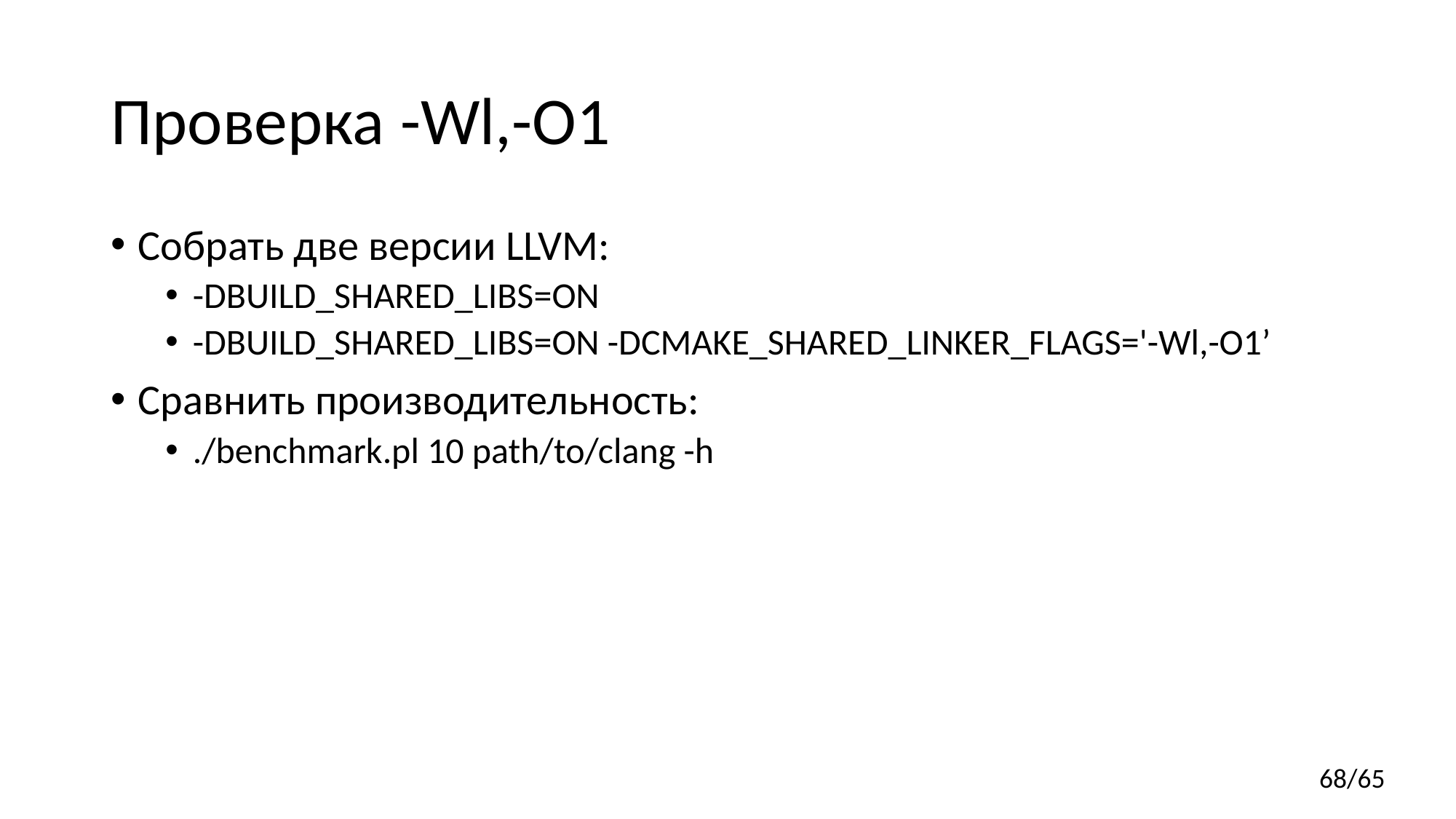

# Проверка -Wl,-O1
Собрать две версии LLVM:
-DBUILD_SHARED_LIBS=ON
-DBUILD_SHARED_LIBS=ON -DCMAKE_SHARED_LINKER_FLAGS='-Wl,-O1’
Сравнить производительность:
./benchmark.pl 10 path/to/clang -h